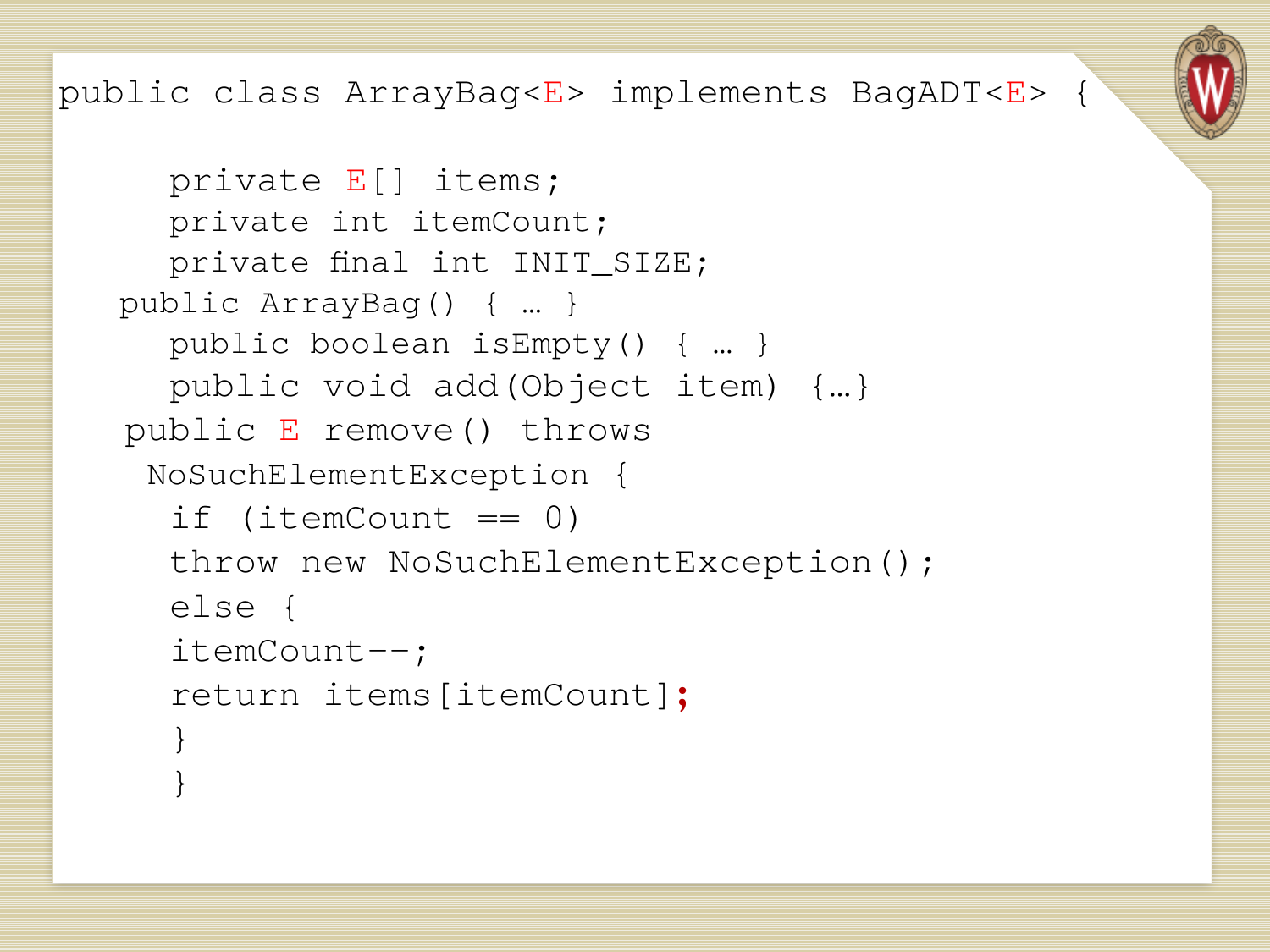

# public class ArrayBag<E> implements BagADT<E> { private E[] items; private int itemCount; private final int INIT_SIZE; public ArrayBag() { … } public boolean isEmpty() { … } public void add(Object item) {…} public E remove() throws NoSuchElementException { if (itemCount == 0) throw new NoSuchElementException(); else { itemCount--; return items[itemCount]; } }